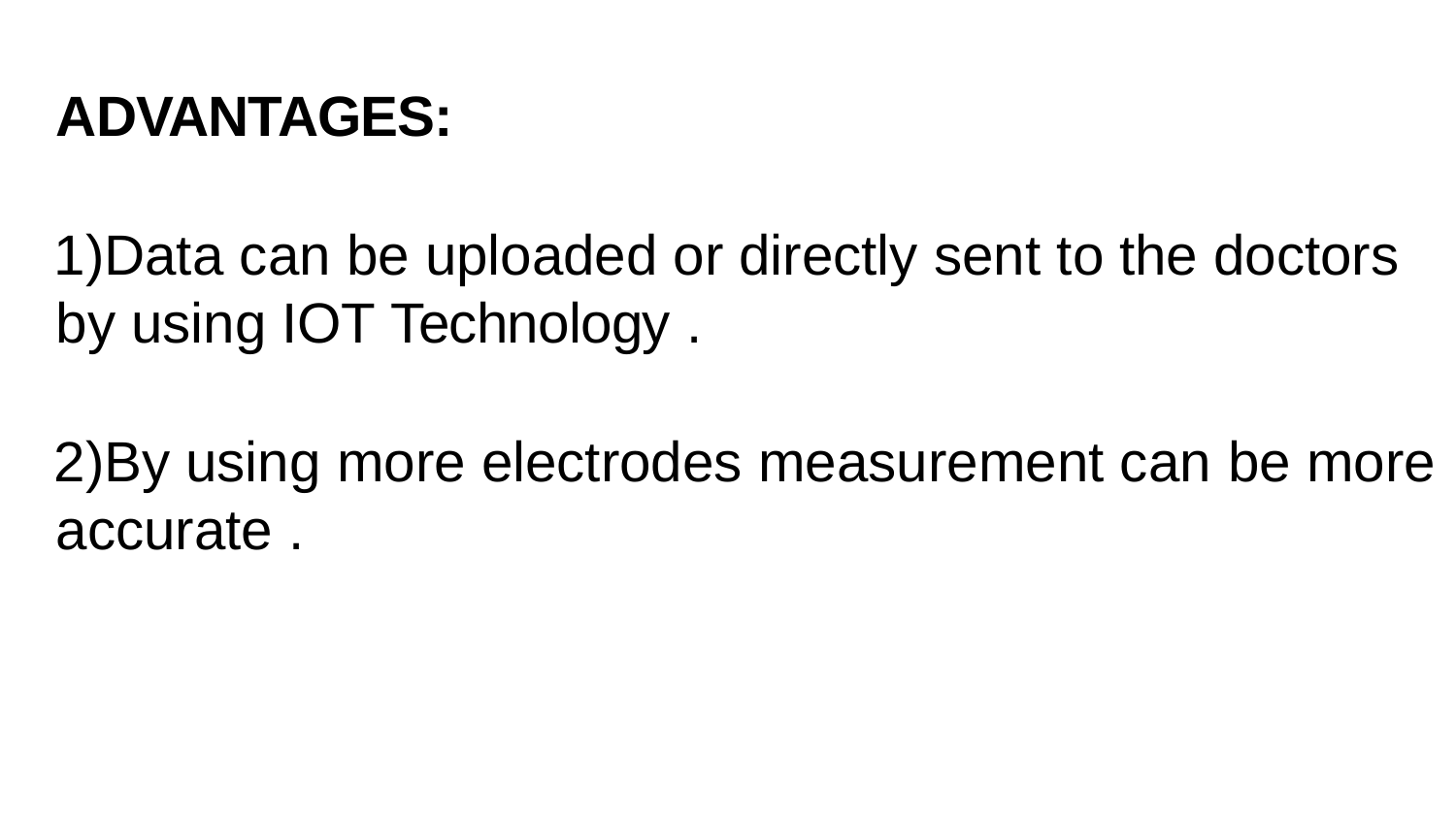

ADVANTAGES:

Data can be uploaded or directly sent to the doctors  by using IOT Technology .

By using more electrodes measurement can be more  accurate .